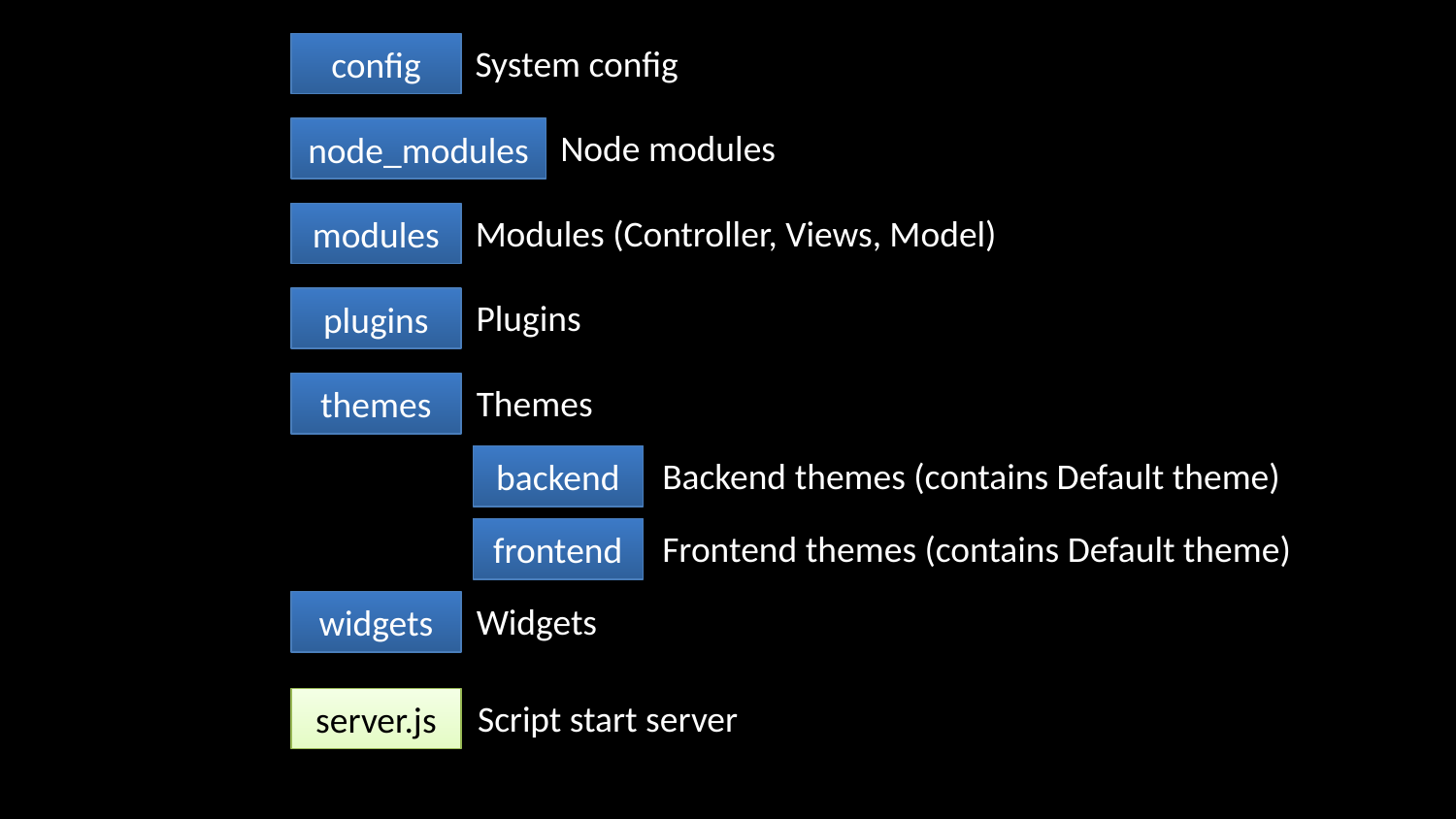

config
System config
node_modules
Node modules
modules
Modules (Controller, Views, Model)
plugins
Plugins
themes
Themes
backend
Backend themes (contains Default theme)
frontend
Frontend themes (contains Default theme)
widgets
Widgets
server.js
Script start server